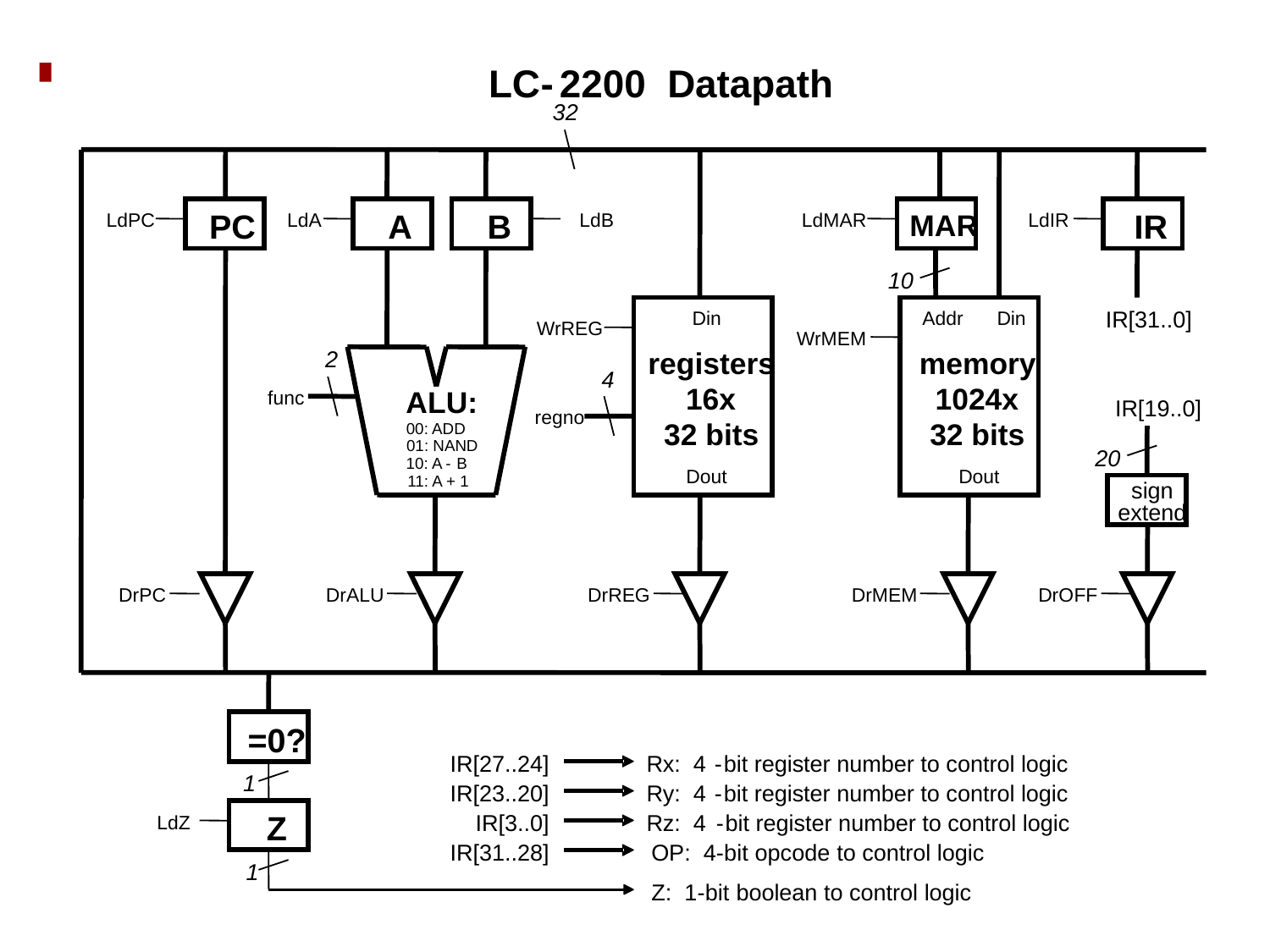

LC
-
2200  Datapath
32

PC
LdPC

MAR
LdMAR

IR
LdIR

A
B
LdA
LdB

10

IR[31..0]
Din
Addr
Din
WrREG
WrMEM

registers
memory
2

4

16x
1024x
ALU:
func
IR[19..0]

regno
32 bits
32 bits

00: ADD

01: NAND
20

10: A
-
B
Dout
Dout
11: A + 1

sign

extend

DrPC

DrALU

DrREG

DrMEM

DrOFF

=0?
IR[27..24]
Rx:  4
-
bit register number to control logic

1

IR[23..20]
Ry:  4
-
bit register number to control logic

Z
LdZ

IR[3..0]
Rz:  4
-
bit register number to control logic

IR[31..28]
OP:  4
-
bit
opcode
to control logic

1

Z:  1
-
bit
boolean
to control logic